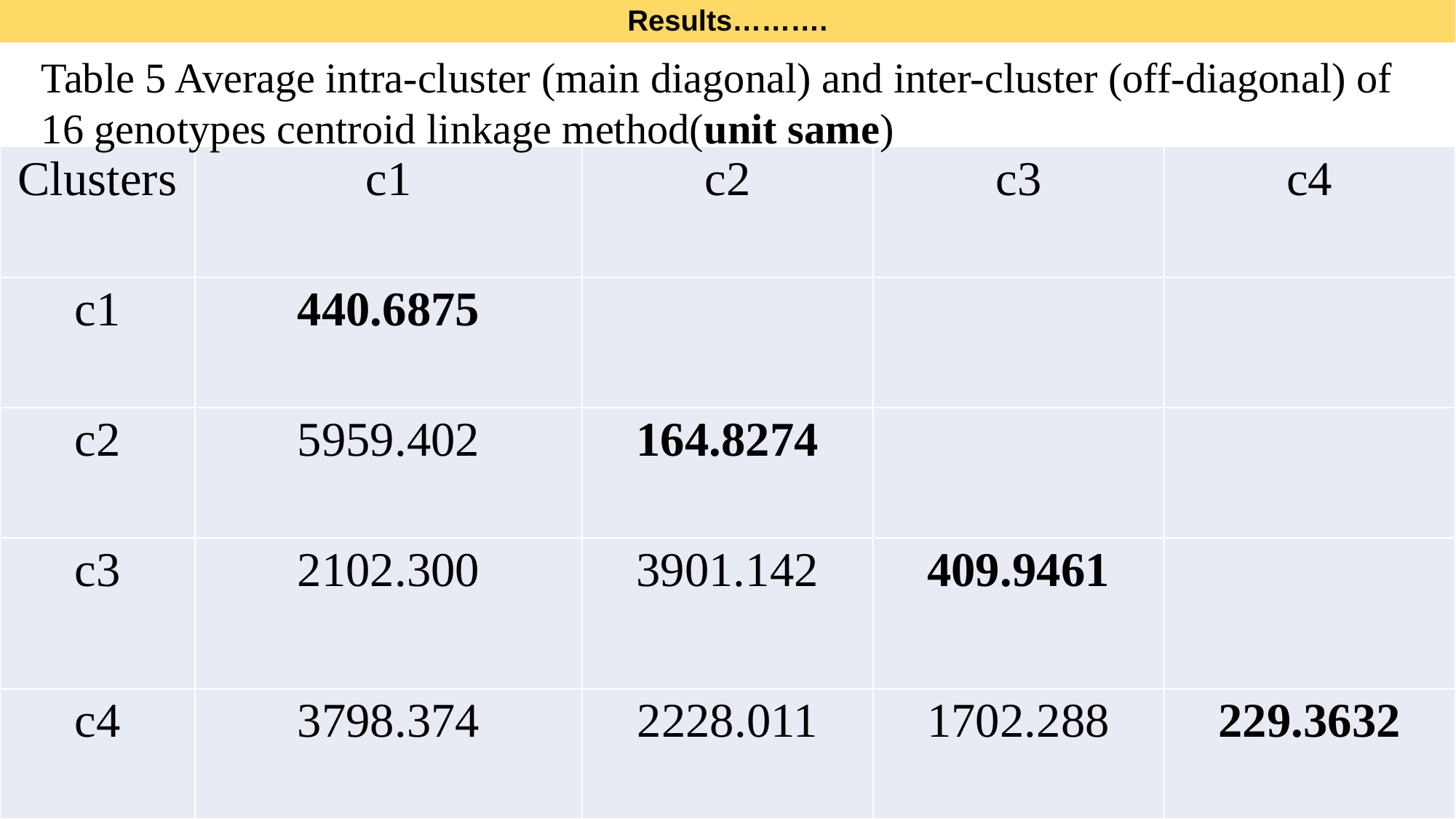

Results……….
Table 5 Average intra-cluster (main diagonal) and inter-cluster (off-diagonal) of 16 genotypes centroid linkage method(unit same)
| Clusters | c1 | c2 | c3 | c4 |
| --- | --- | --- | --- | --- |
| c1 | 440.6875 |  |  |  |
| c2 | 5959.402 | 164.8274 |  |  |
| c3 | 2102.300 | 3901.142 | 409.9461 |  |
| c4 | 3798.374 | 2228.011 | 1702.288 | 229.3632 |